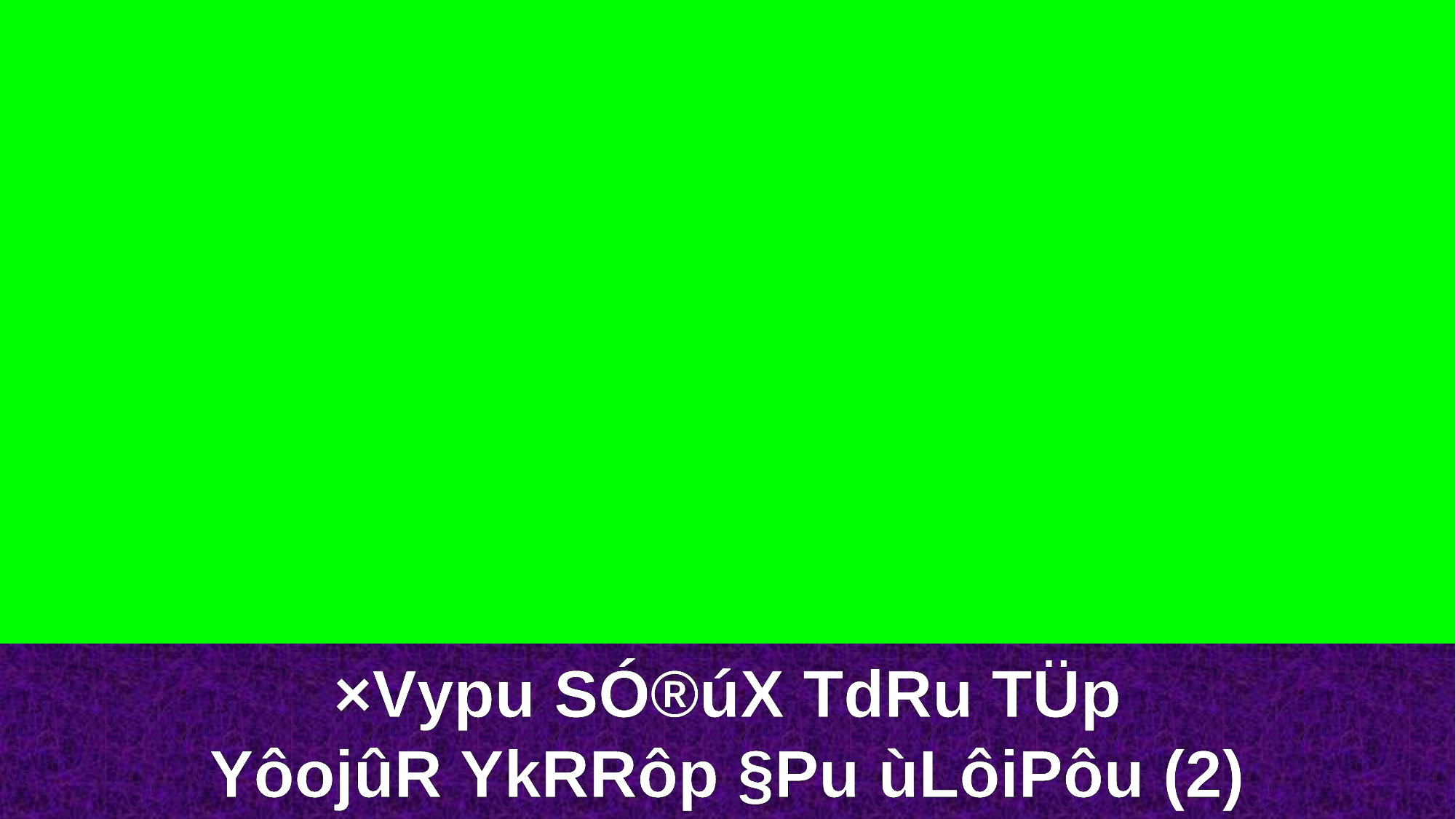

×Vypu SÓ®úX TdRu TÜp
YôojûR YkRRôp §Pu ùLôiPôu (2)